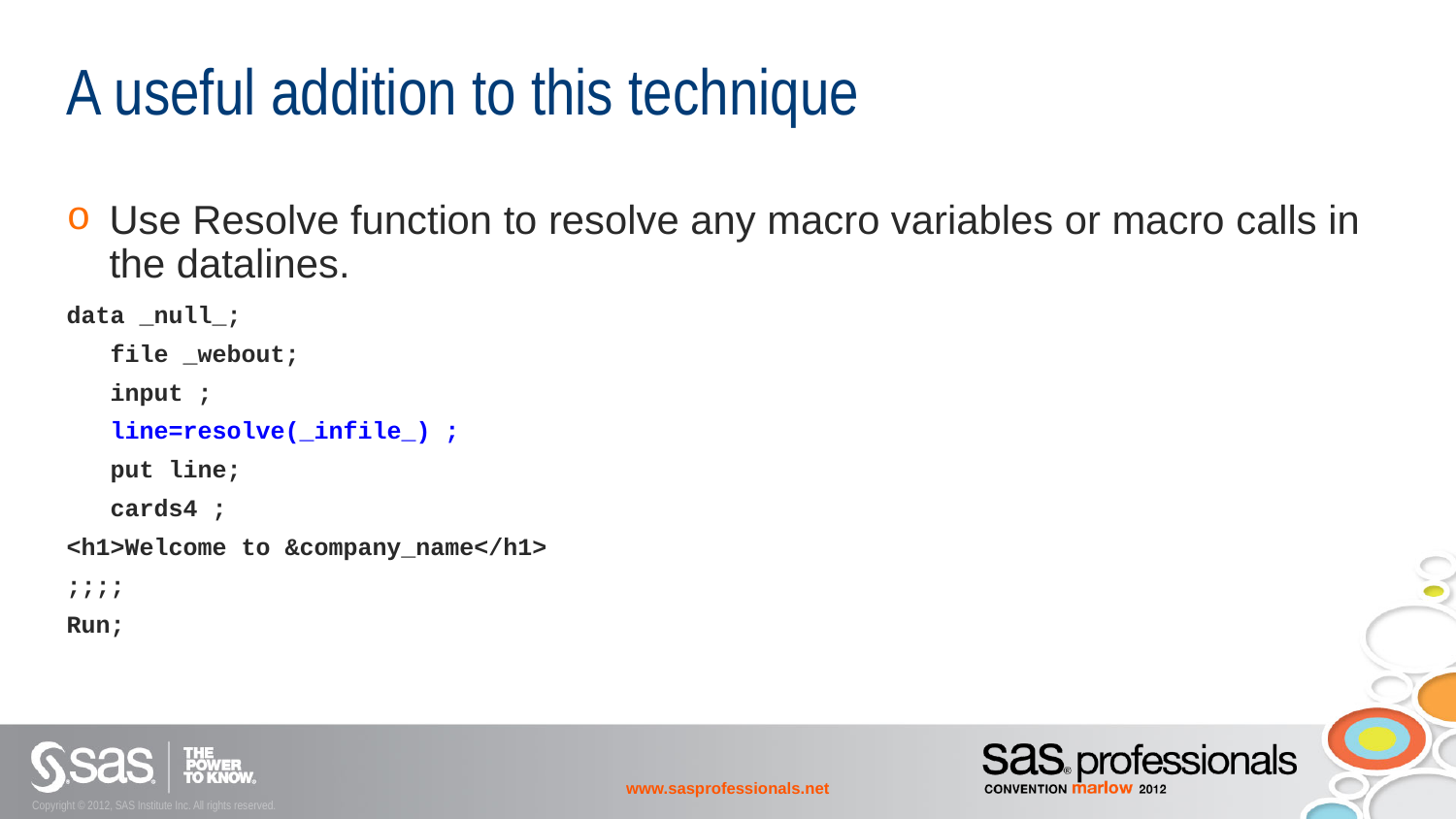

# A useful addition to this technique
Use Resolve function to resolve any macro variables or macro calls in the datalines.
data _null_;
   file _webout;
   input ;
   line=resolve(_infile_) ;
   put line;
   cards4 ;
<h1>Welcome to &company_name</h1>
;;;;
Run;